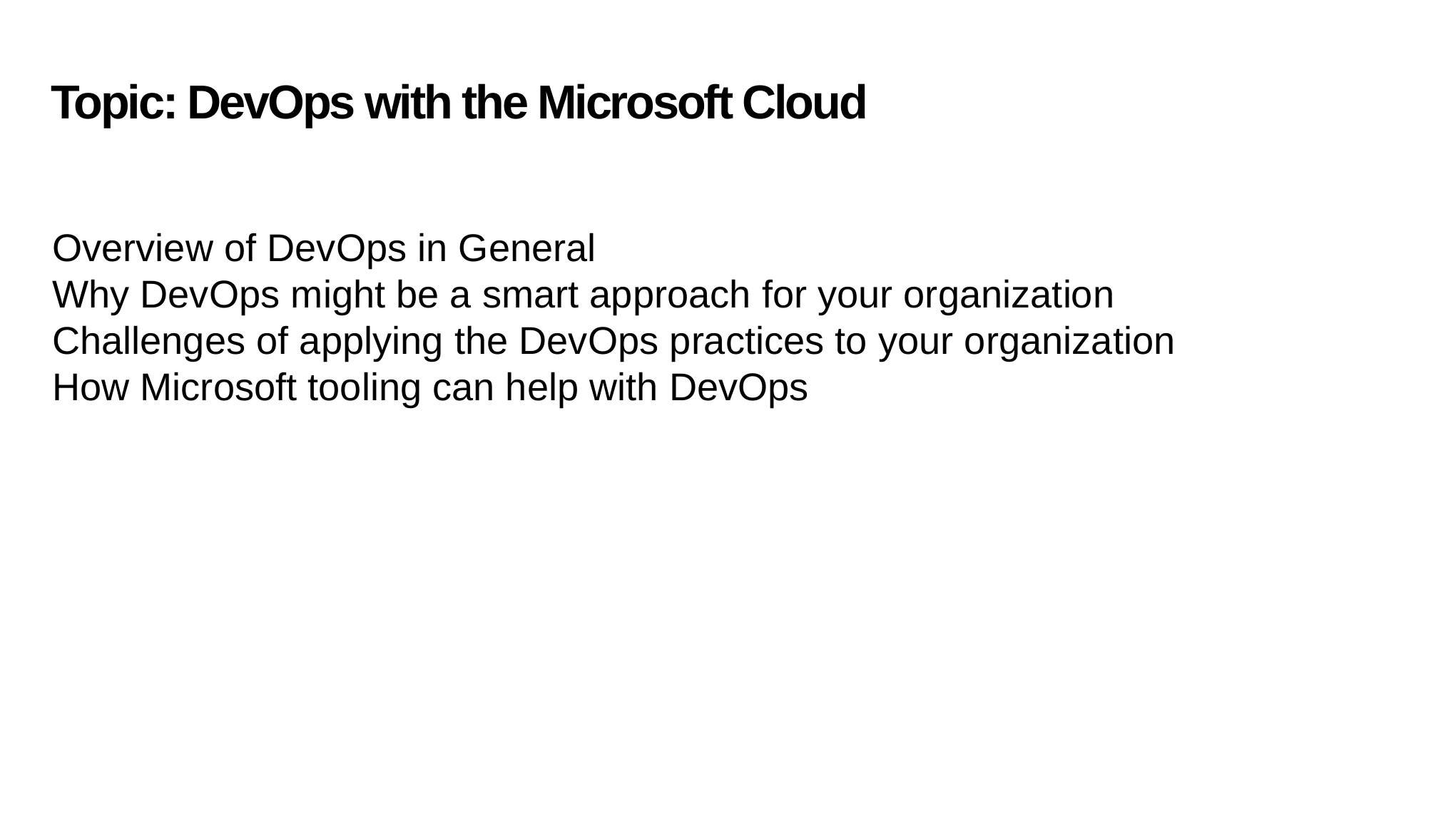

# Topic: DevOps with the Microsoft Cloud
Overview of DevOps in General
Why DevOps might be a smart approach for your organization
Challenges of applying the DevOps practices to your organization
How Microsoft tooling can help with DevOps